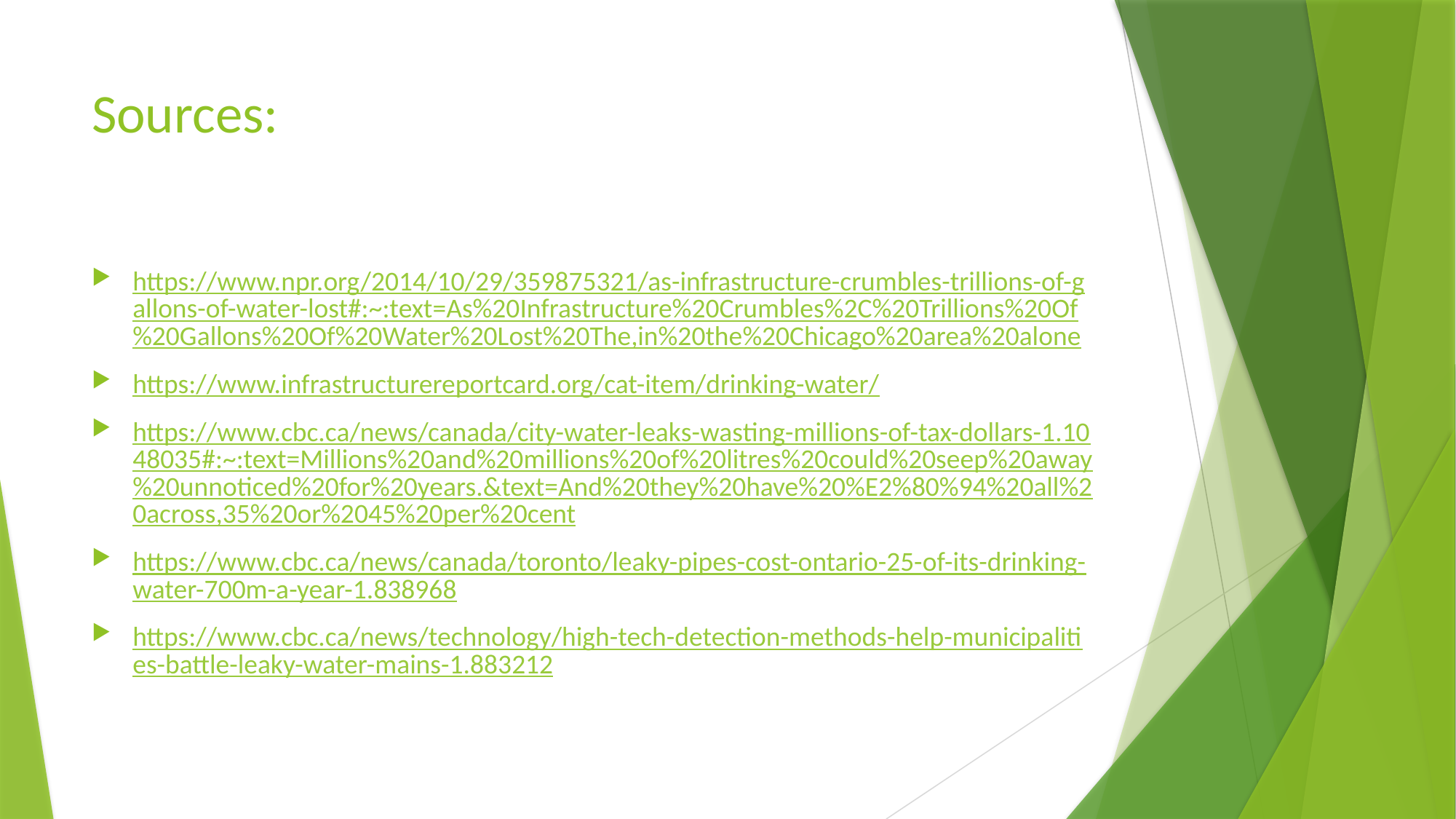

# Sources:
https://www.npr.org/2014/10/29/359875321/as-infrastructure-crumbles-trillions-of-gallons-of-water-lost#:~:text=As%20Infrastructure%20Crumbles%2C%20Trillions%20Of%20Gallons%20Of%20Water%20Lost%20The,in%20the%20Chicago%20area%20alone
https://www.infrastructurereportcard.org/cat-item/drinking-water/
https://www.cbc.ca/news/canada/city-water-leaks-wasting-millions-of-tax-dollars-1.1048035#:~:text=Millions%20and%20millions%20of%20litres%20could%20seep%20away%20unnoticed%20for%20years.&text=And%20they%20have%20%E2%80%94%20all%20across,35%20or%2045%20per%20cent
https://www.cbc.ca/news/canada/toronto/leaky-pipes-cost-ontario-25-of-its-drinking-water-700m-a-year-1.838968
https://www.cbc.ca/news/technology/high-tech-detection-methods-help-municipalities-battle-leaky-water-mains-1.883212